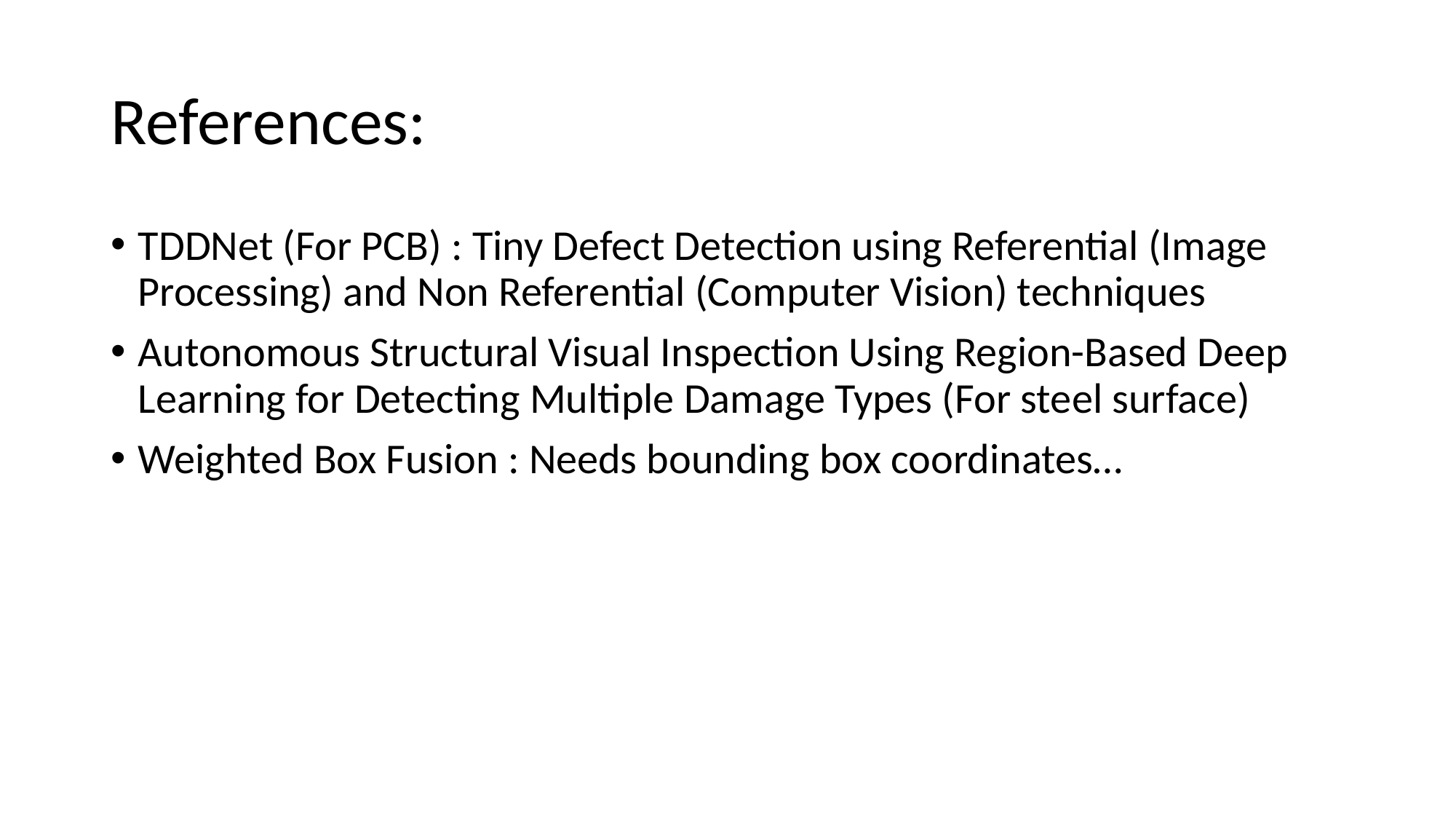

# References:
TDDNet (For PCB) : Tiny Defect Detection using Referential (Image Processing) and Non Referential (Computer Vision) techniques
Autonomous Structural Visual Inspection Using Region-Based Deep Learning for Detecting Multiple Damage Types (For steel surface)
Weighted Box Fusion : Needs bounding box coordinates…